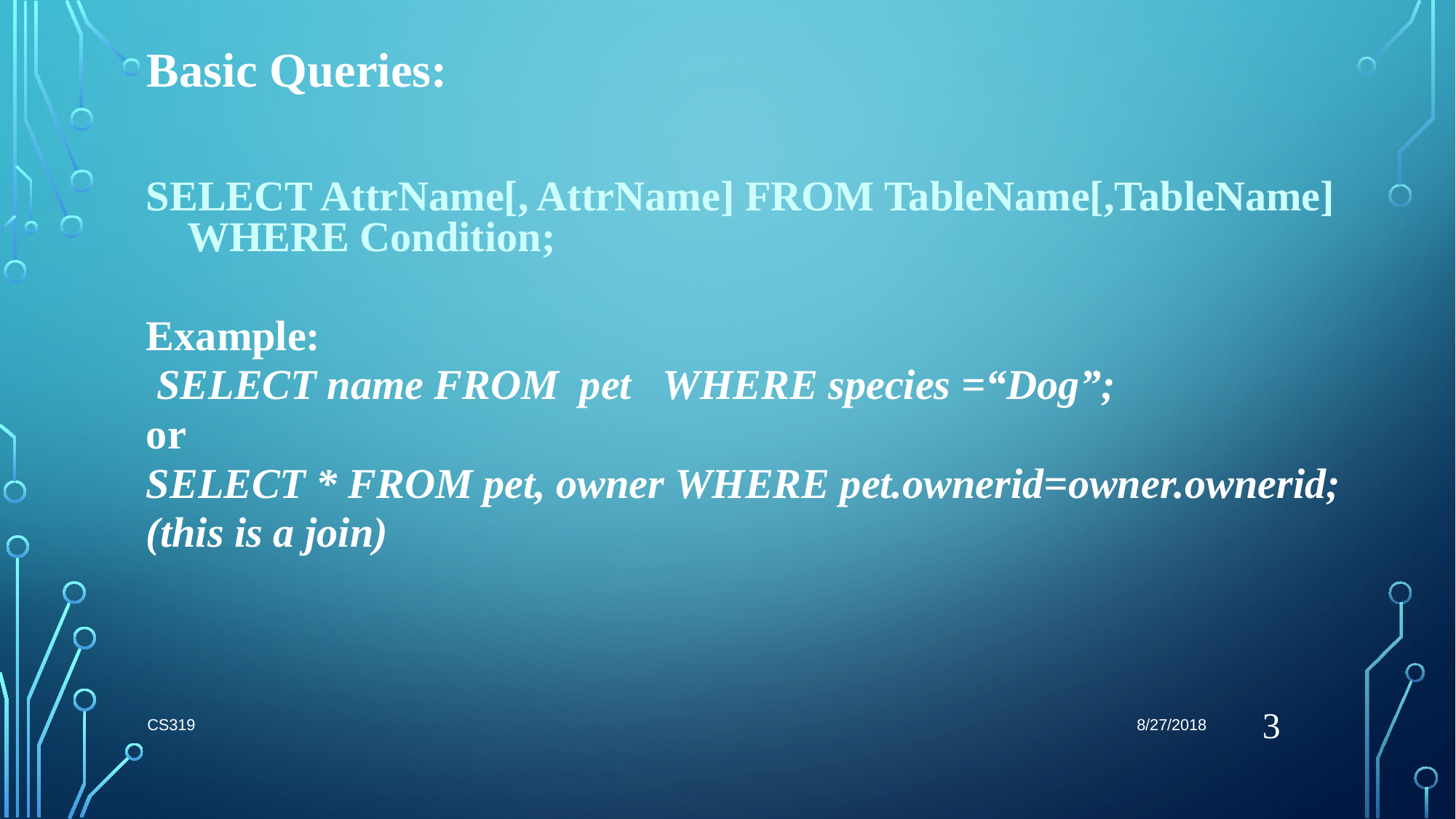

8/27/2018
Basic Queries:
SELECT AttrName[, AttrName] FROM TableName[,TableName] WHERE Condition;

Example:
 SELECT name FROM  pet   WHERE species =“Dog”;
or
SELECT * FROM pet, owner WHERE pet.ownerid=owner.ownerid;
(this is a join)
3
CS319